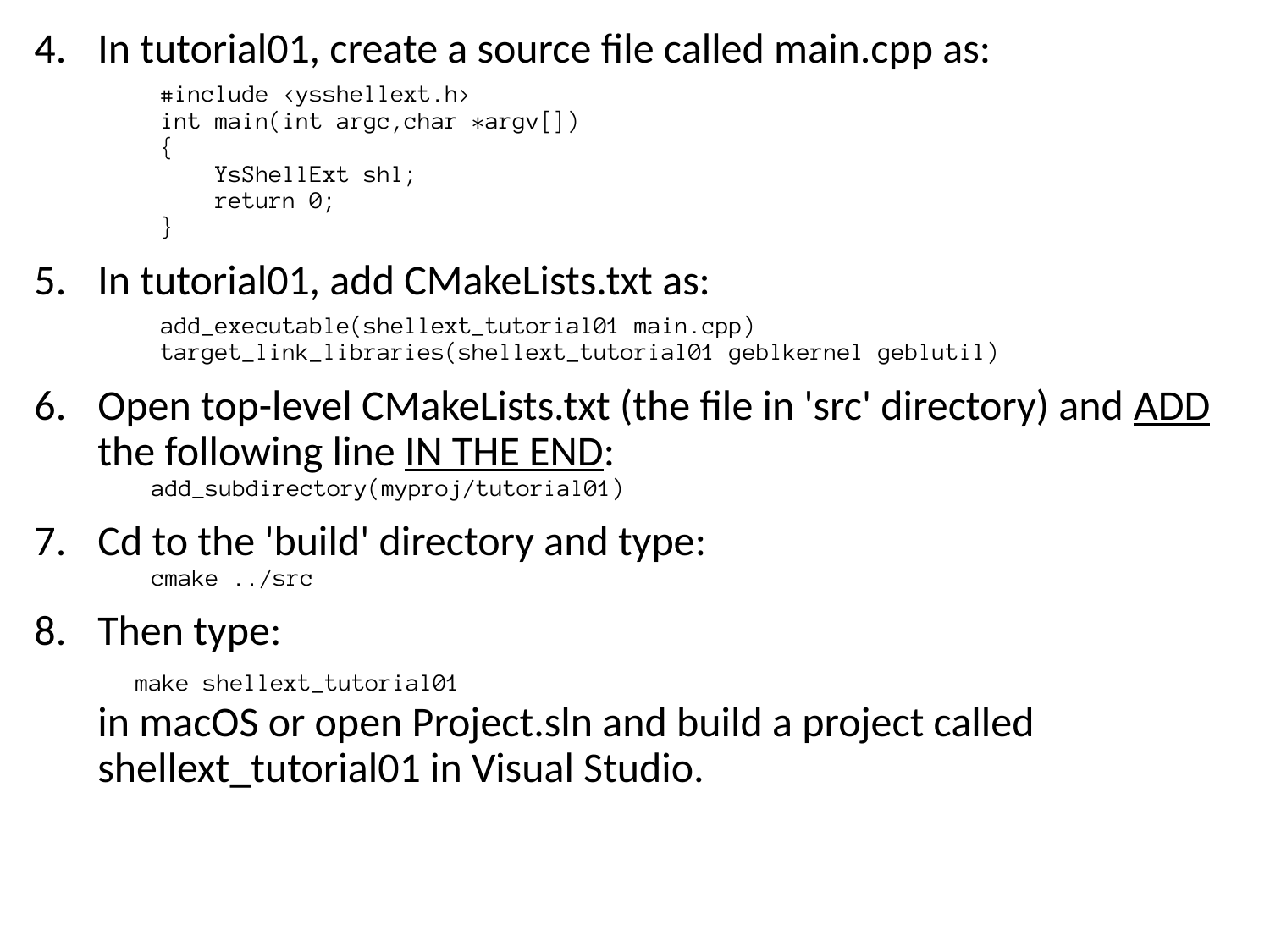

In tutorial01, create a source file called main.cpp as:
#include <ysshellext.h>
int main(int argc,char *argv[])
{
    YsShellExt shl;
    return 0;
}
In tutorial01, add CMakeLists.txt as:
add_executable(shellext_tutorial01 main.cpp)
target_link_libraries(shellext_tutorial01 geblkernel geblutil)
Open top-level CMakeLists.txt (the file in 'src' directory) and ADD the following line IN THE END:
    add_subdirectory(myproj/tutorial01)
Cd to the 'build' directory and type:
    cmake ../src
Then type:
    make shellext_tutorial01
in macOS or open Project.sln and build a project called shellext_tutorial01 in Visual Studio.